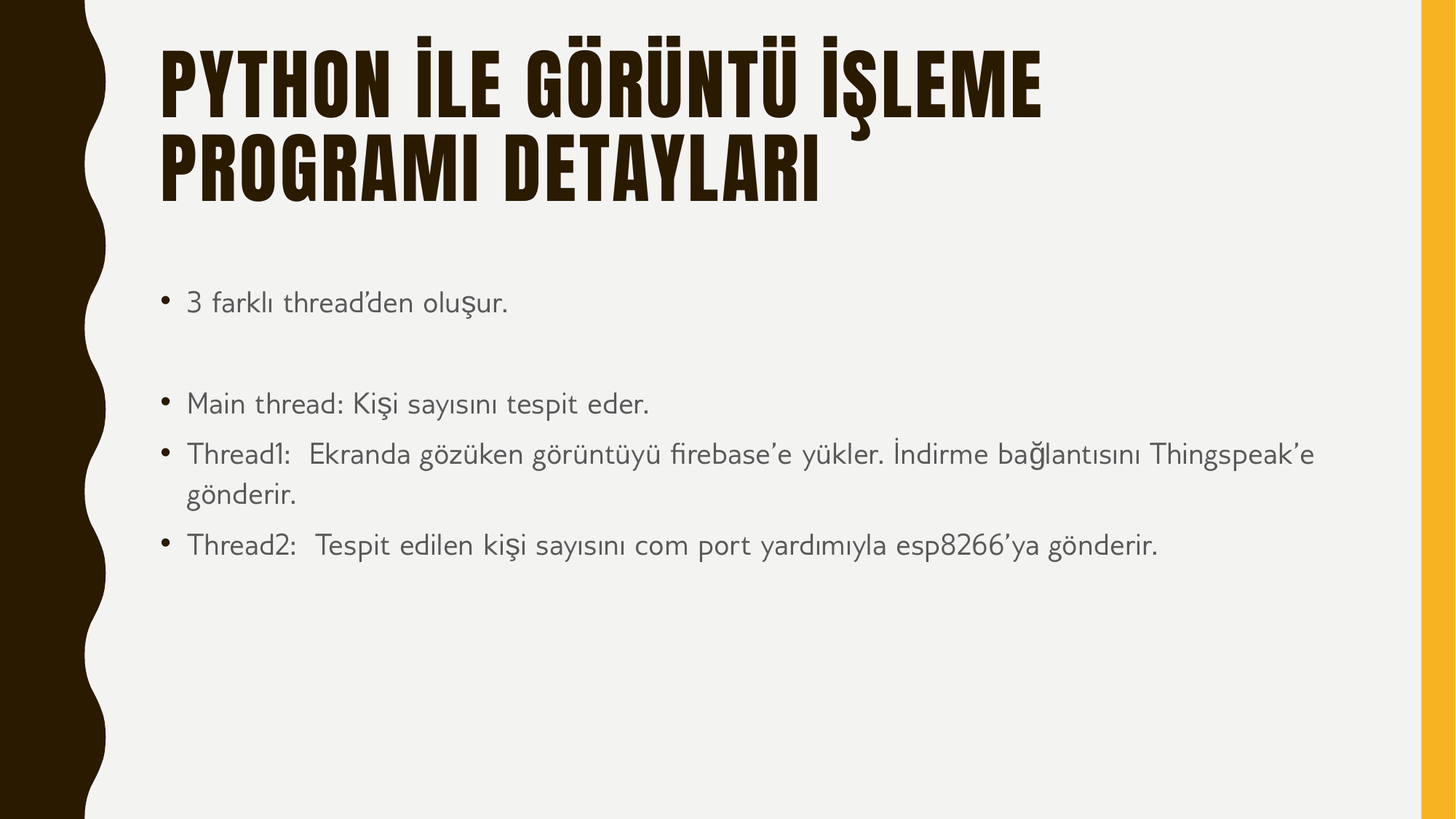

# Python ile görüntü işleme programı detayları
3 farklı thread’den oluşur.

Main thread: Kişi sayısını tespit eder.
Thread1:  Ekranda gözüken görüntüyü firebase’e yükler. İndirme bağlantısını Thingspeak’e gönderir.
Thread2:  Tespit edilen kişi sayısını com port yardımıyla esp8266’ya gönderir.